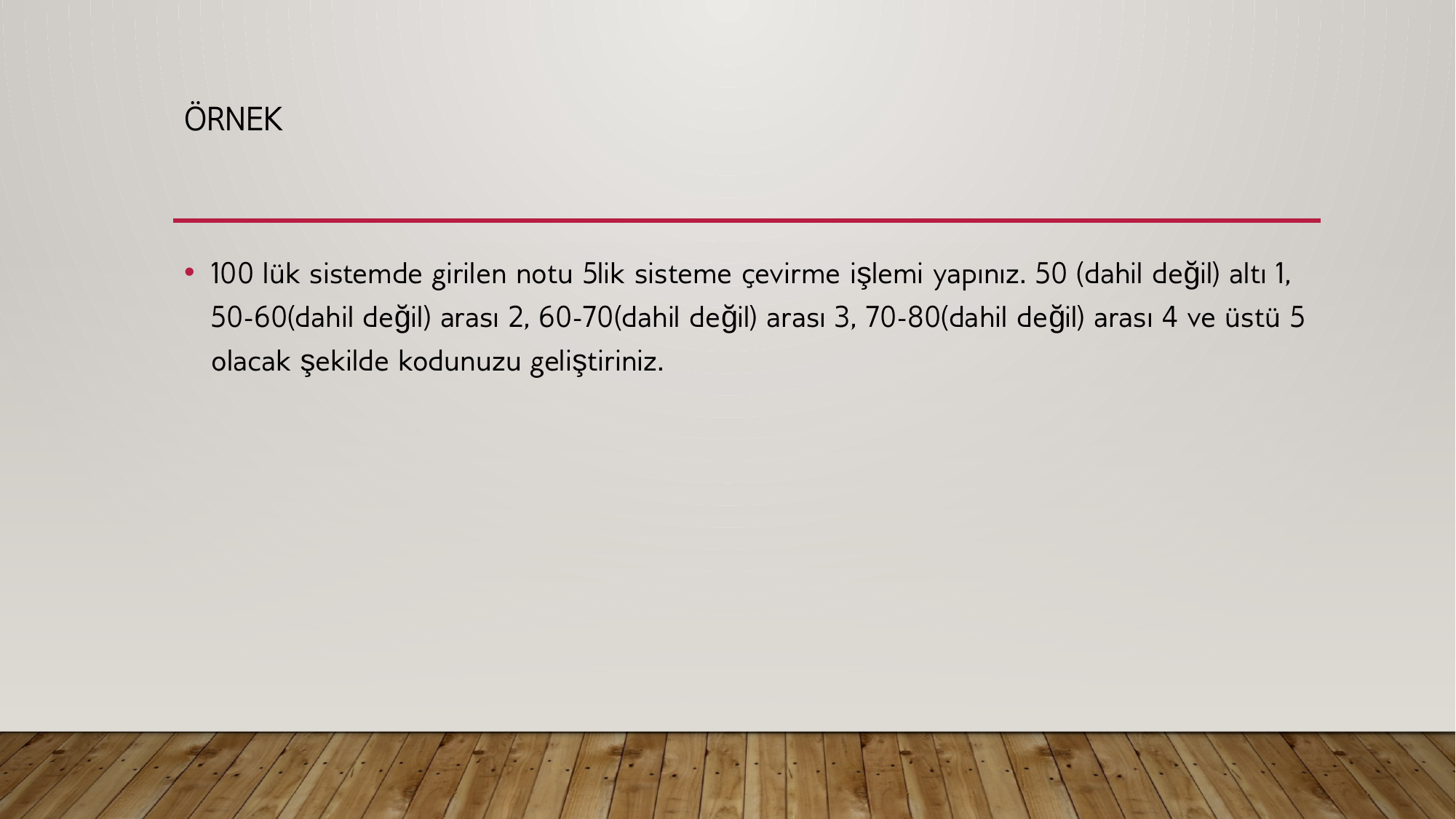

63
# Örnek
100 lük sistemde girilen notu 5lik sisteme çevirme işlemi yapınız. 50 (dahil değil) altı 1, 50-60(dahil değil) arası 2, 60-70(dahil değil) arası 3, 70-80(dahil değil) arası 4 ve üstü 5 olacak şekilde kodunuzu geliştiriniz.